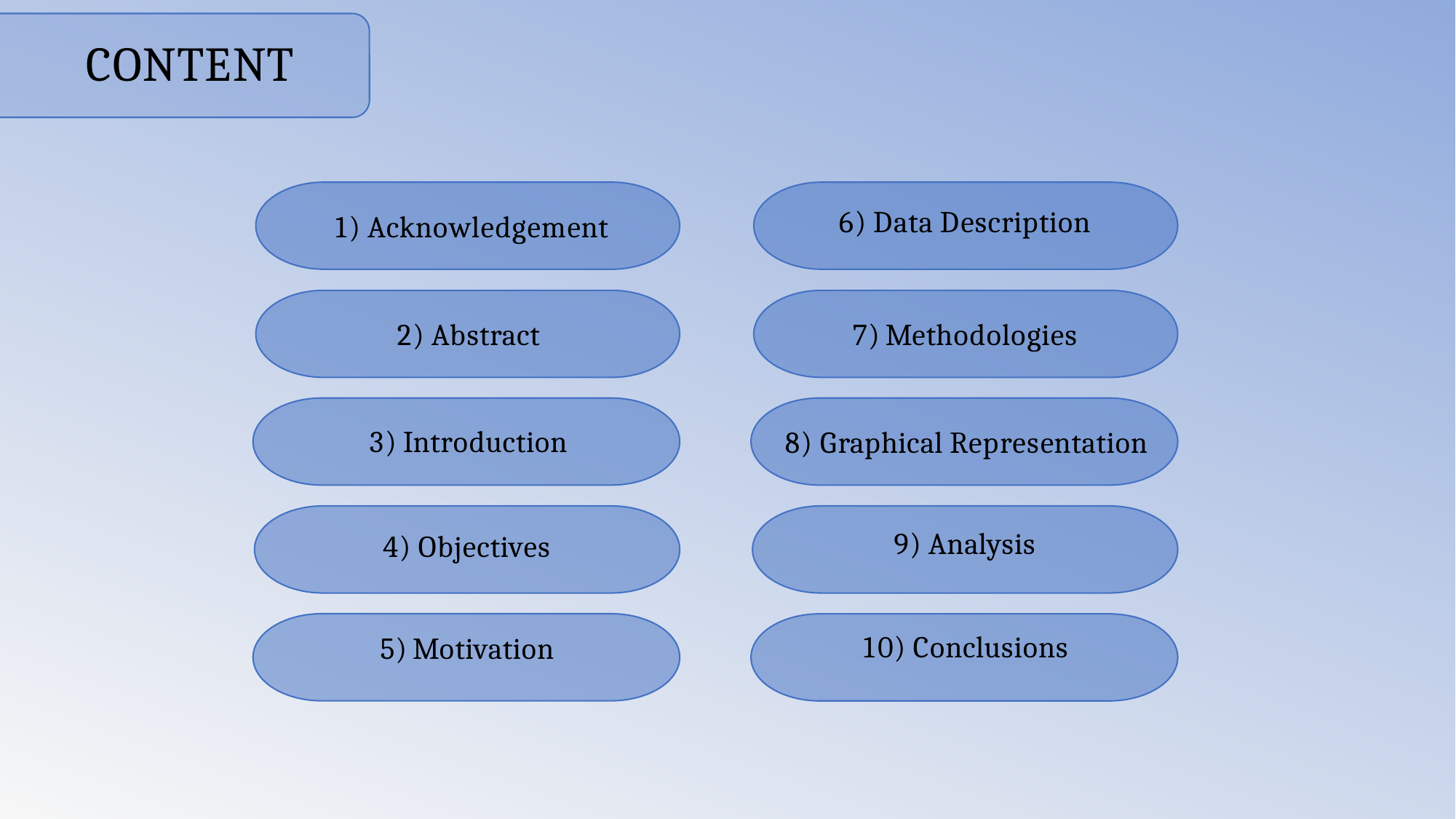

CONTENT

6) Data Description
1) Acknowledgement

2) Abstract
7) Methodologies

3) Introduction
8) Graphical Representation

9) Analysis
4) Objectives

10) Conclusions
5) Motivation